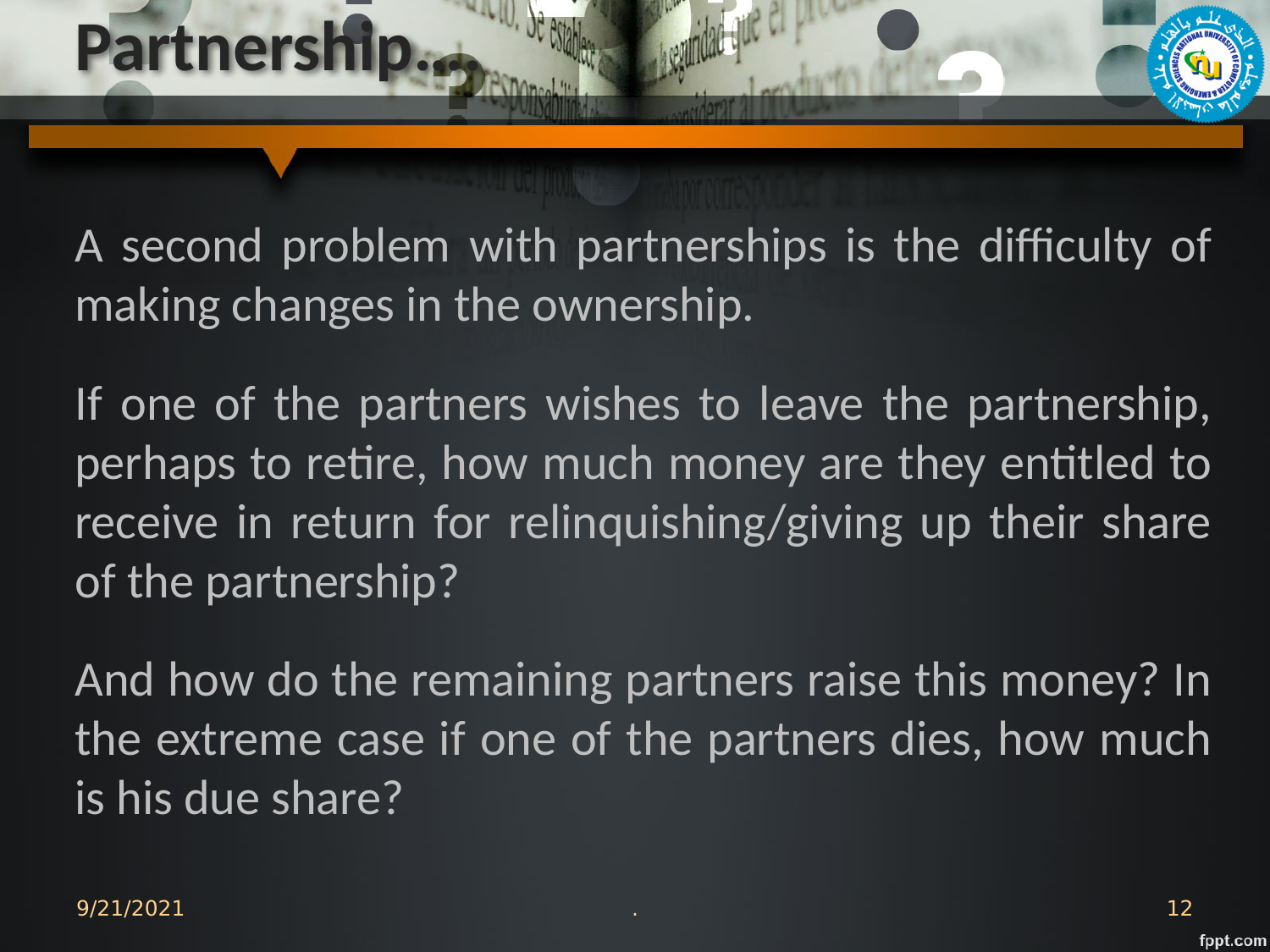

# Partnership….
A second problem with partnerships is the difficulty of making changes in the ownership.

If one of the partners wishes to leave the partnership, perhaps to retire, how much money are they entitled to receive in return for relinquishing/giving up their share of the partnership?

And how do the remaining partners raise this money? In the extreme case if one of the partners dies, how much is his due share?
9/21/2021
.
12